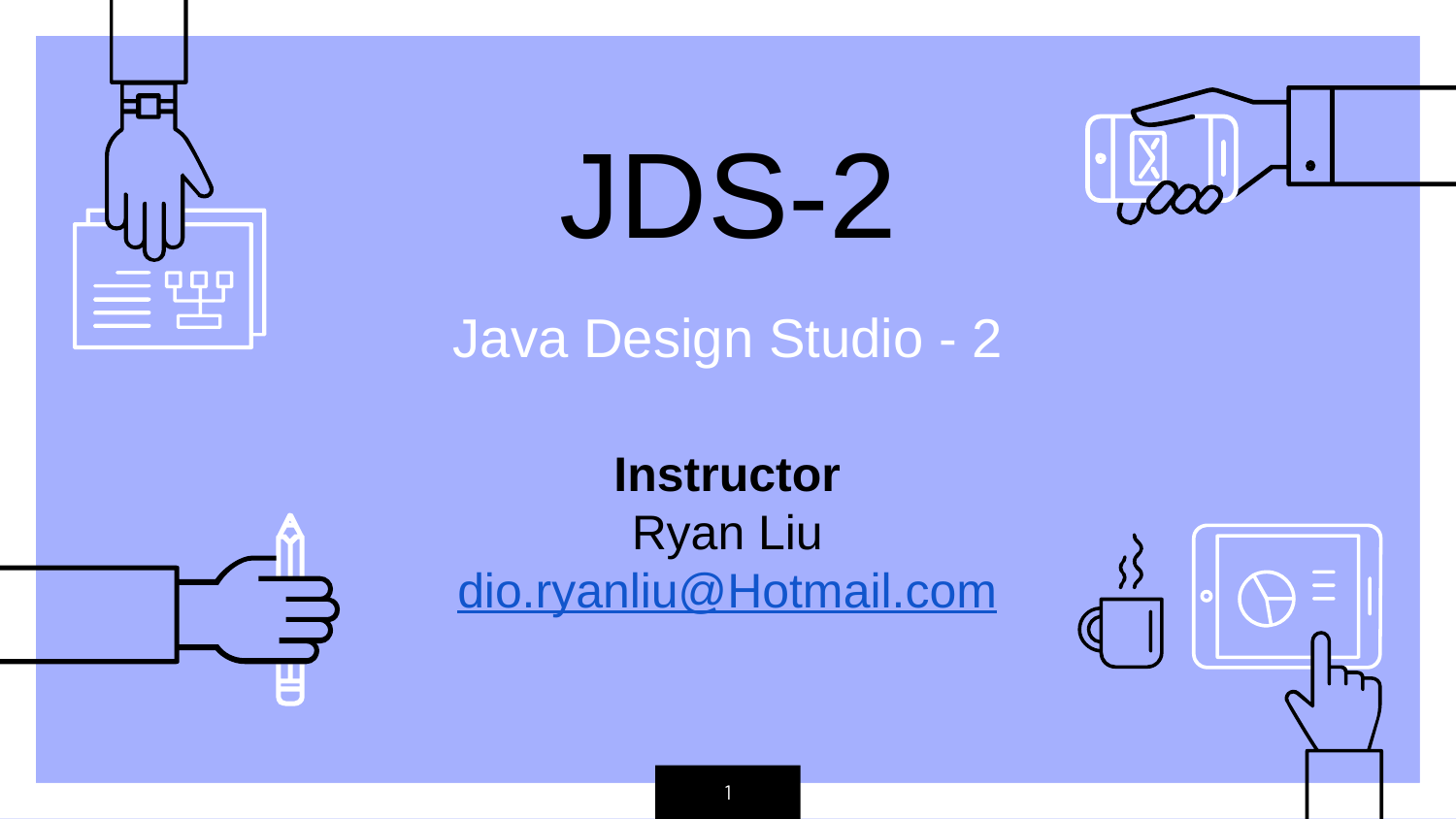

JDS-2
Java Design Studio - 2
Instructor
Ryan Liu
dio.ryanliu@Hotmail.com

1